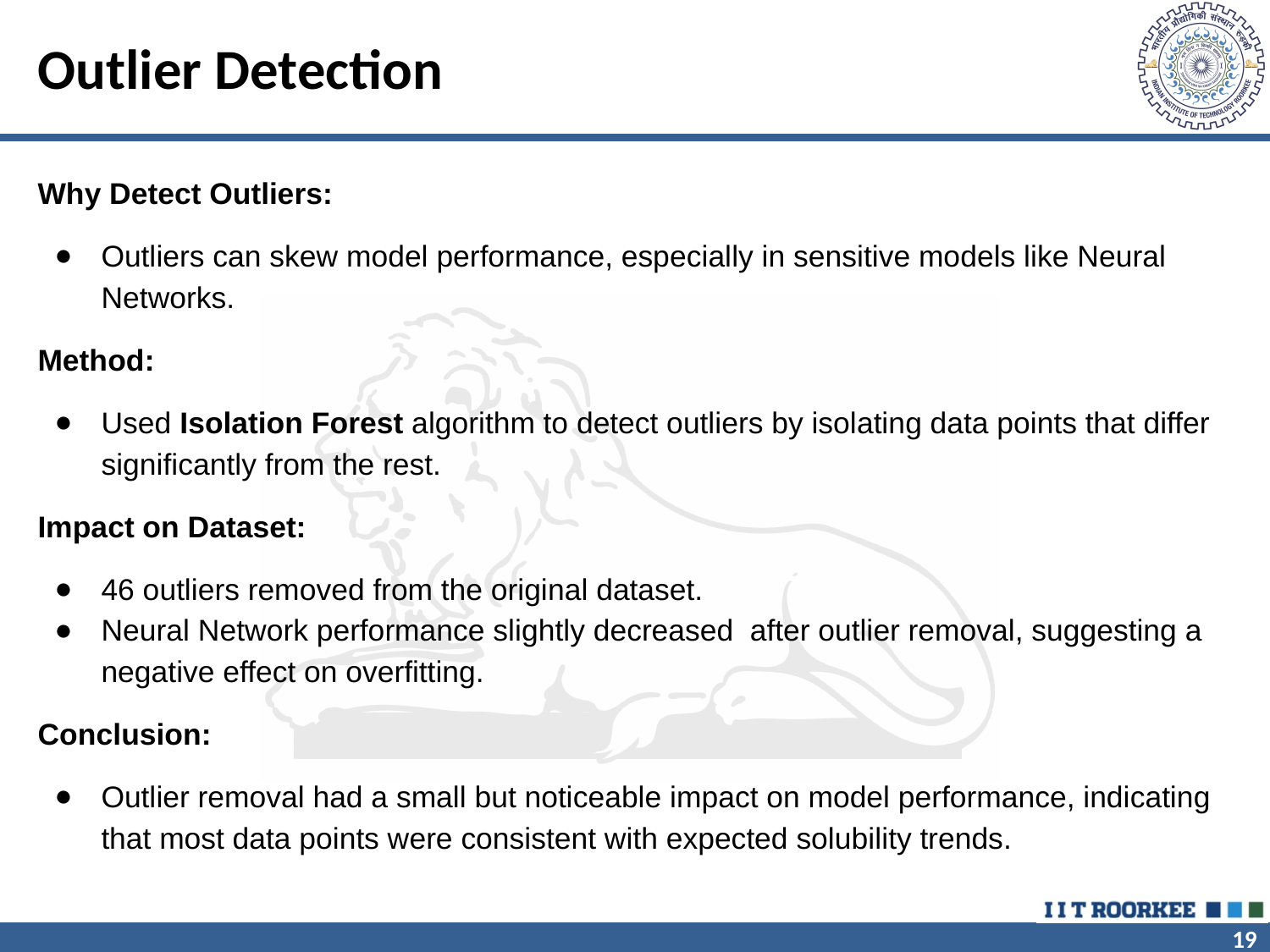

# Outlier Detection
Why Detect Outliers:
Outliers can skew model performance, especially in sensitive models like Neural Networks.
Method:
Used Isolation Forest algorithm to detect outliers by isolating data points that differ significantly from the rest.
Impact on Dataset:
46 outliers removed from the original dataset.
Neural Network performance slightly decreased  after outlier removal, suggesting a negative effect on overfitting.
Conclusion:
Outlier removal had a small but noticeable impact on model performance, indicating that most data points were consistent with expected solubility trends.